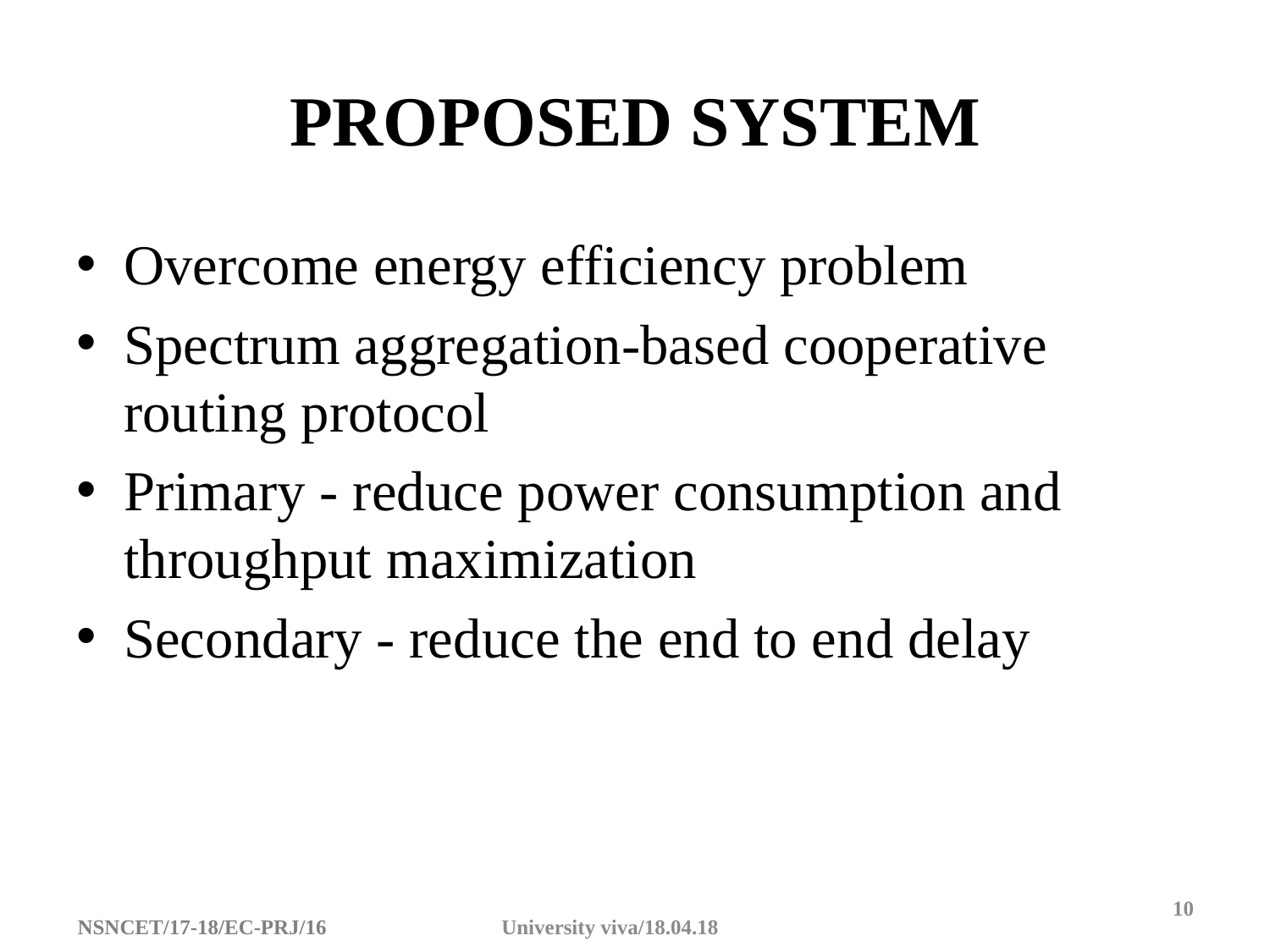

# PROPOSED SYSTEM
Overcome energy efficiency problem
Spectrum aggregation-based cooperative routing protocol
Primary - reduce power consumption and throughput maximization
Secondary - reduce the end to end delay

10
NSNCET/17-18/EC-PRJ/16                                 University viva/18.04.18